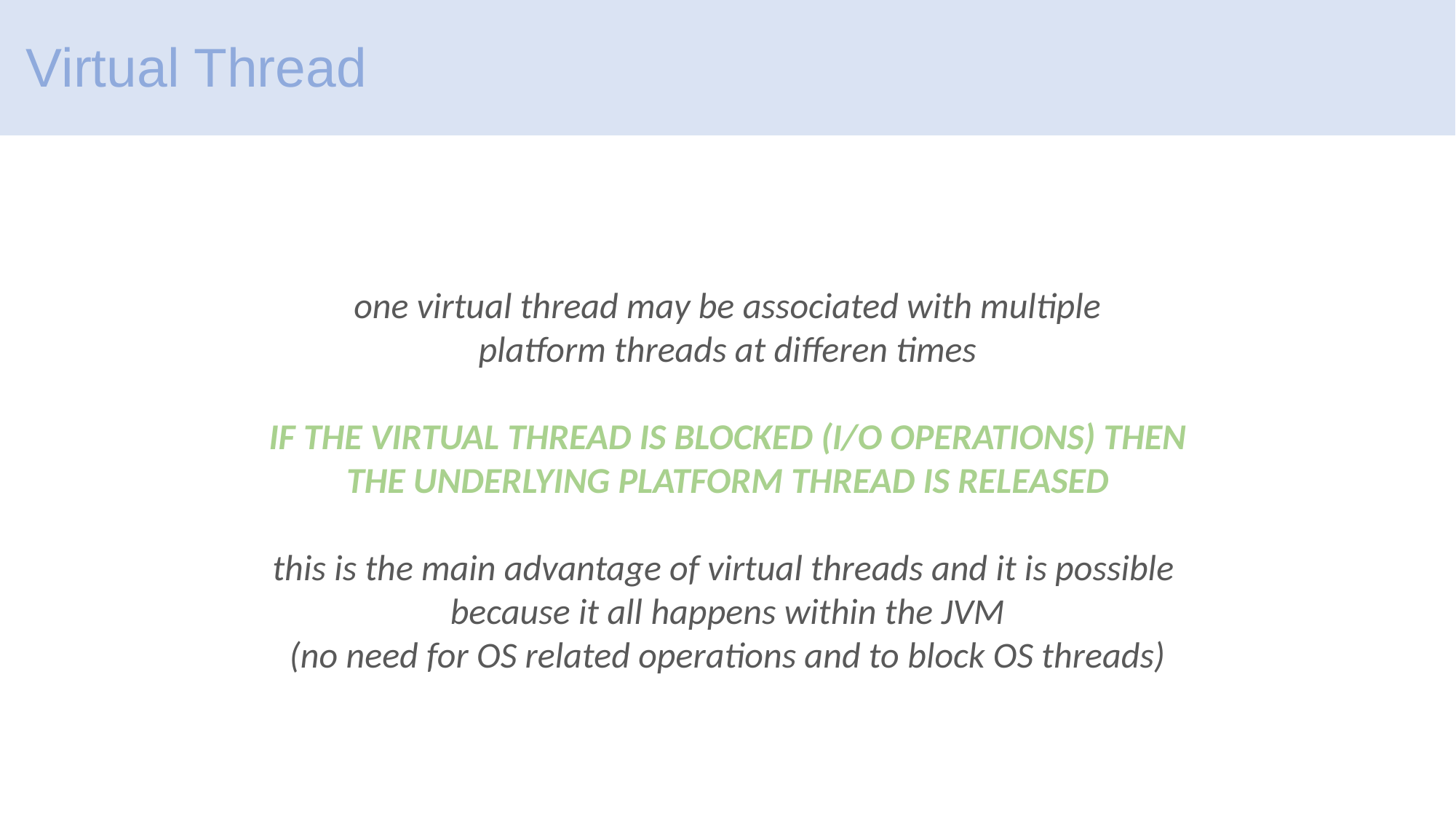

# Virtual Thread

one virtual thread may be associated with multiple
platform threads at differen times

IF THE VIRTUAL THREAD IS BLOCKED (I/O OPERATIONS) THEN
THE UNDERLYING PLATFORM THREAD IS RELEASED

this is the main advantage of virtual threads and it is possible
because it all happens within the JVM
(no need for OS related operations and to block OS threads)